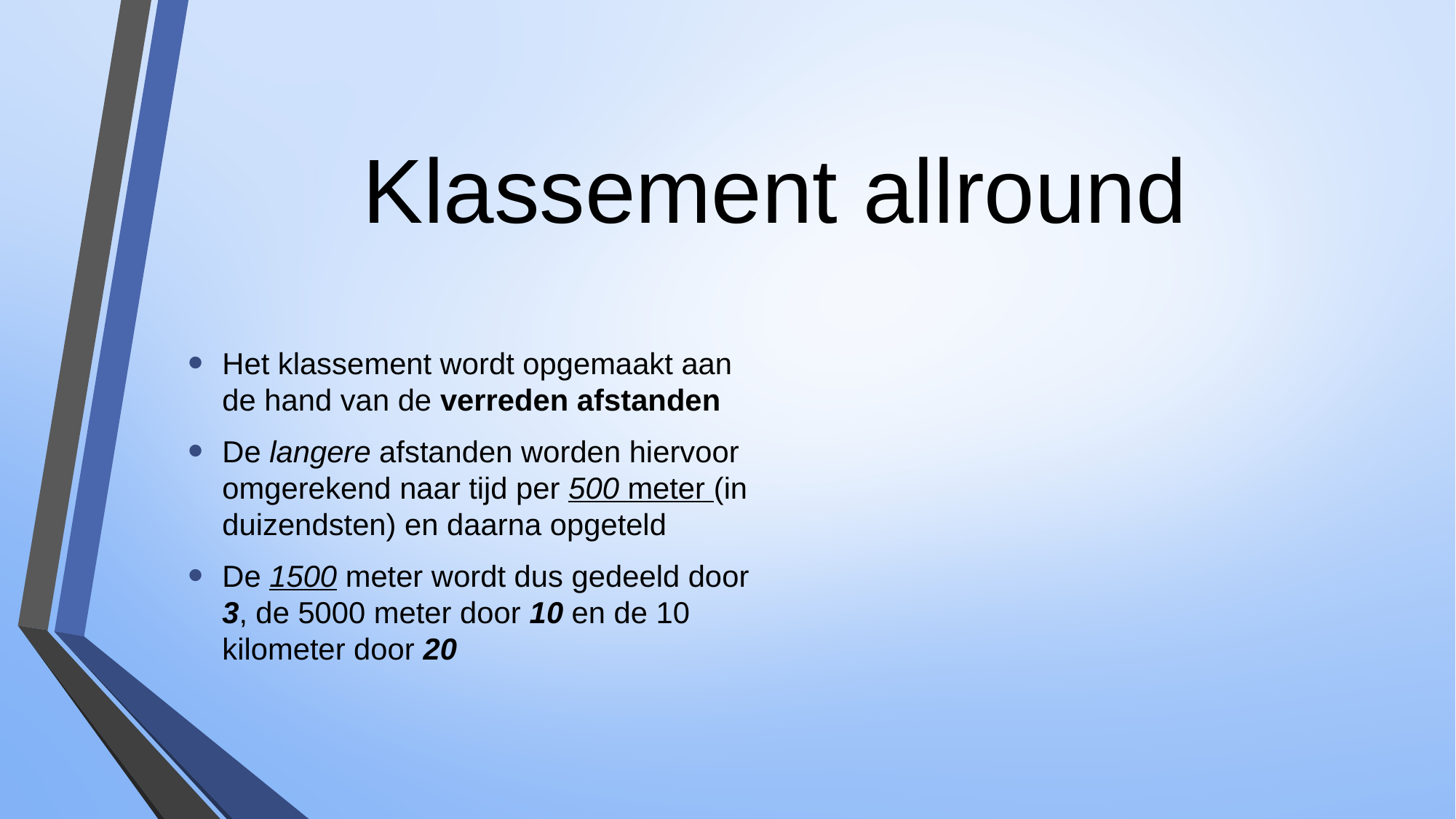

# Klassement allround
Het klassement wordt opgemaakt aan de hand van de verreden afstanden
De langere afstanden worden hiervoor omgerekend naar tijd per 500 meter (in duizendsten) en daarna opgeteld
De 1500 meter wordt dus gedeeld door 3, de 5000 meter door 10 en de 10 kilometer door 20